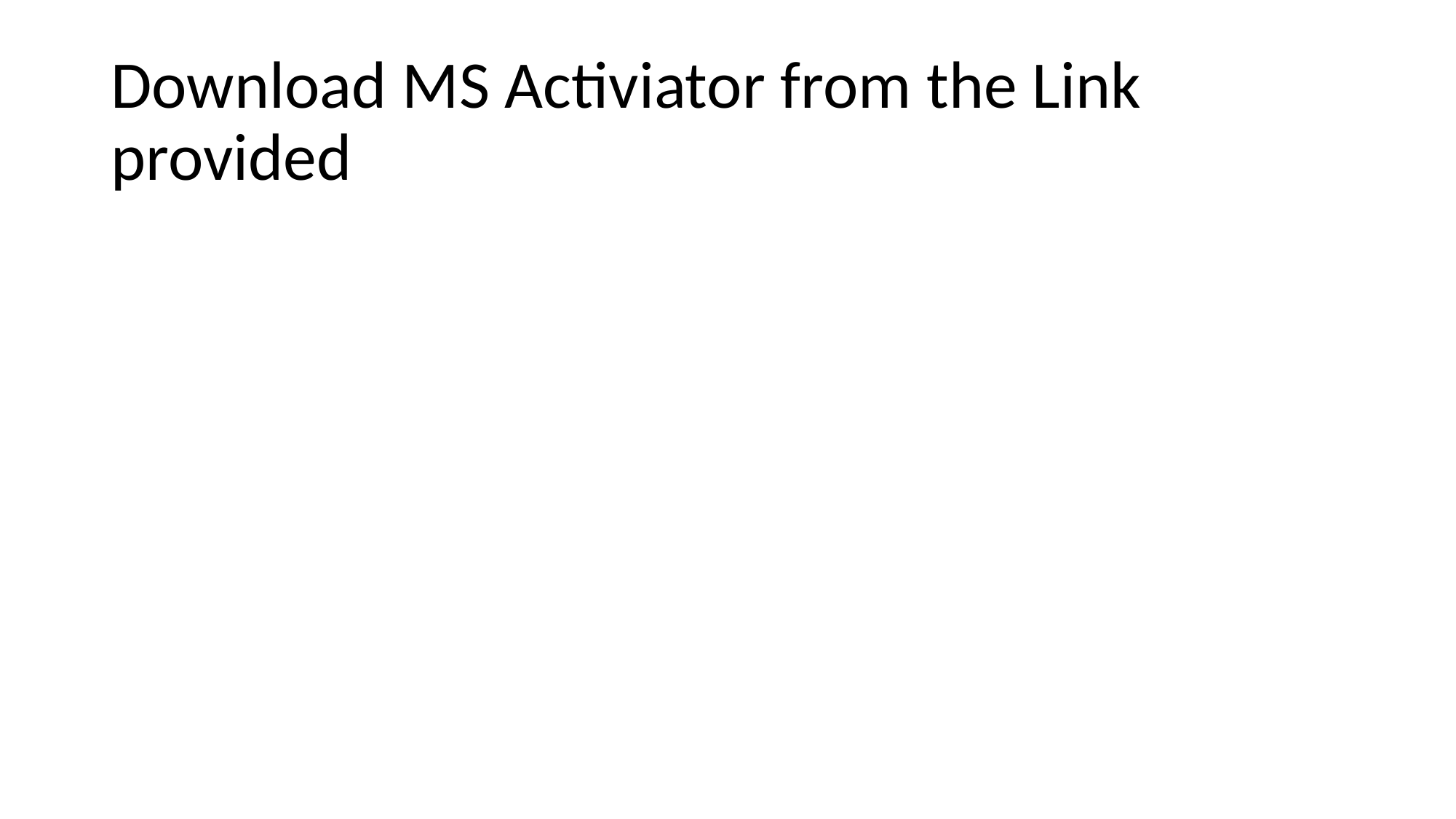

# Download MS Activiator from the Link provided